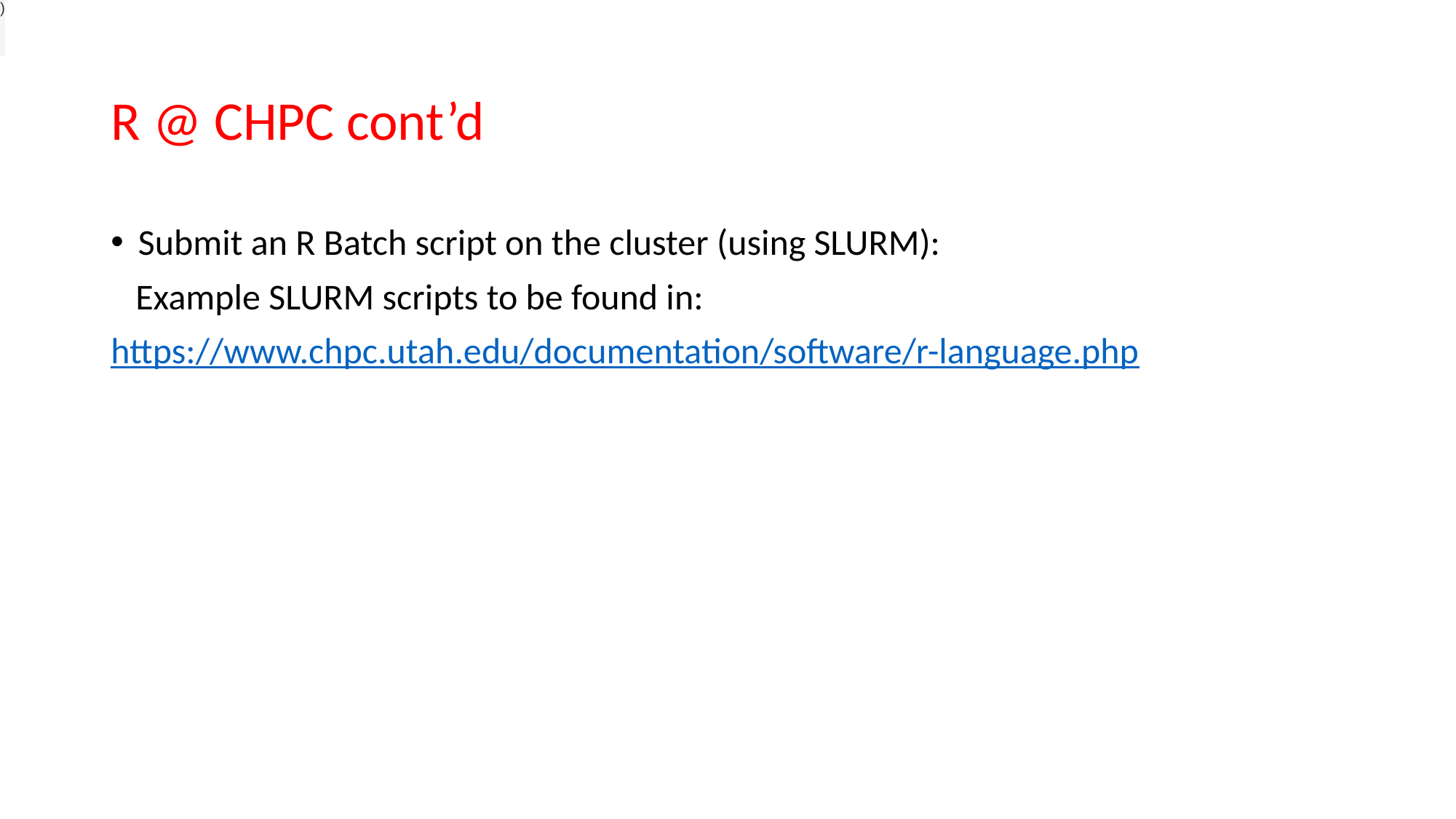

)
# R @ CHPC cont’d
Submit an R Batch script on the cluster (using SLURM):
   Example SLURM scripts to be found in:
https://www.chpc.utah.edu/documentation/software/r-language.php